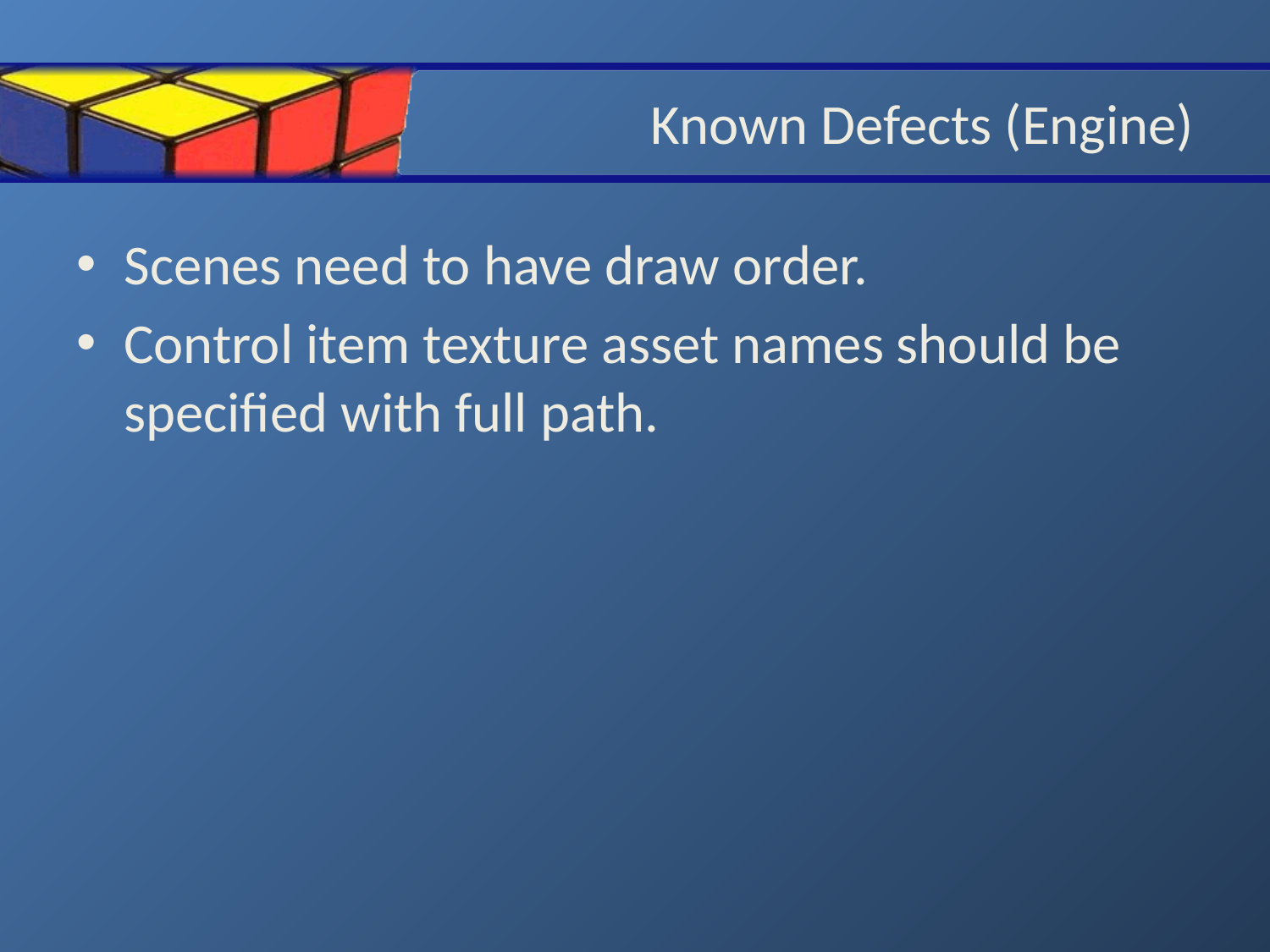

# Known Defects (Engine)
Scenes need to have draw order.
Control item texture asset names should be specified with full path.